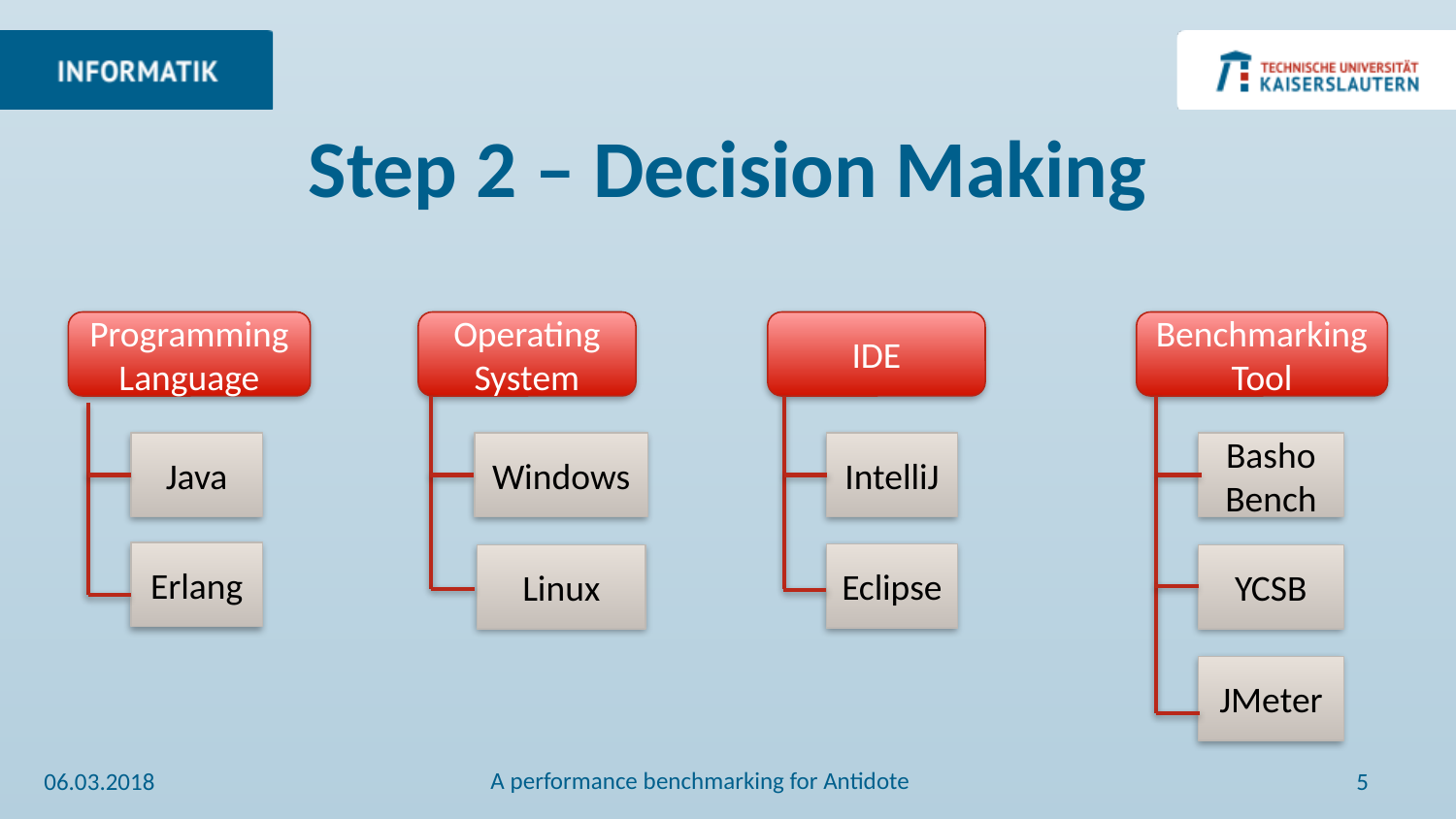

# Step 2 – Decision Making

Benchmarking Tool
Programming Language
Operating System
IDE
Windows
IntelliJ
Java
Basho Bench
Erlang
Eclipse
Linux
YCSB
JMeter
A performance benchmarking for Antidote
06.03.2018
5